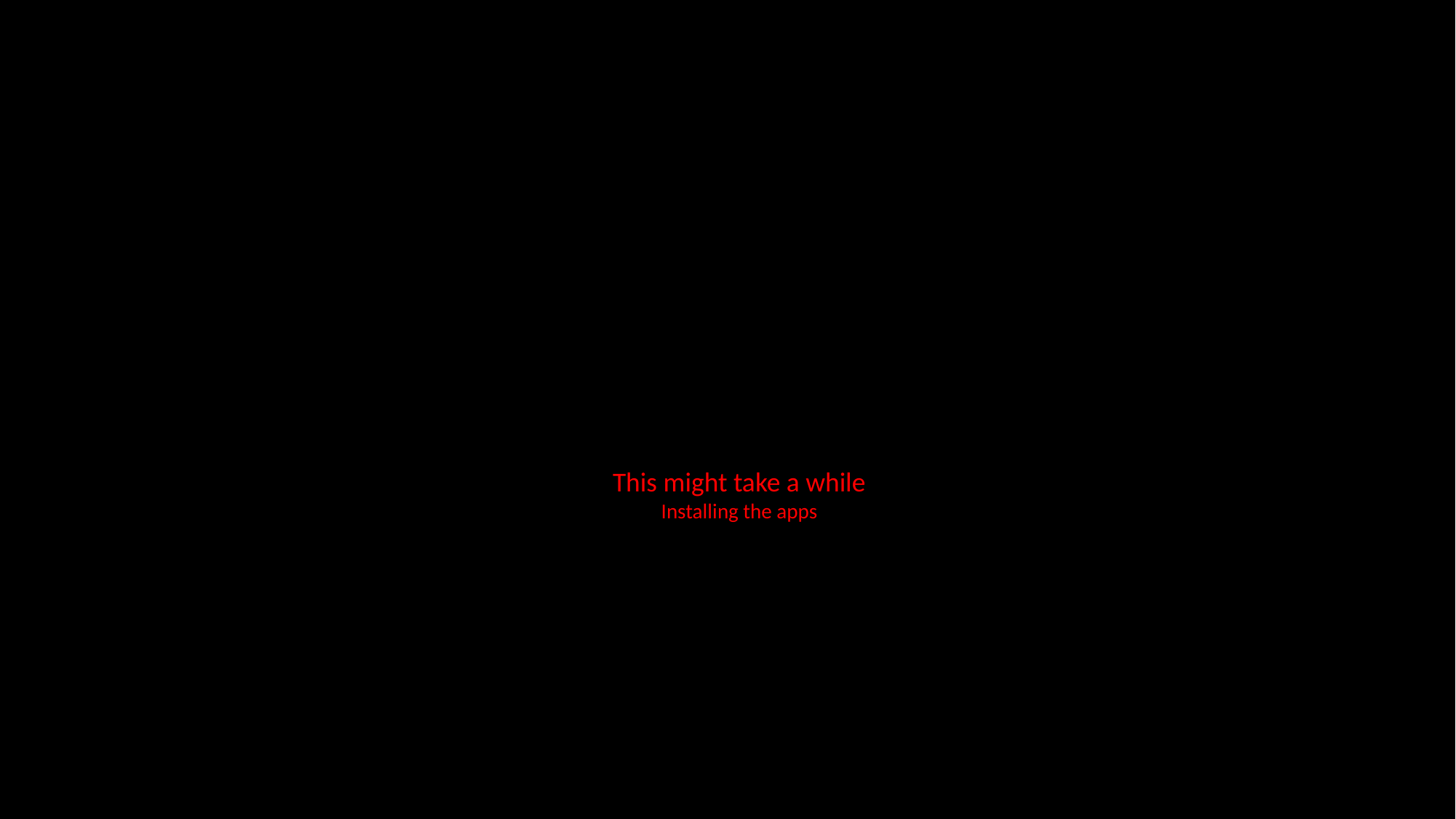

This might take a while
Installing the apps
#